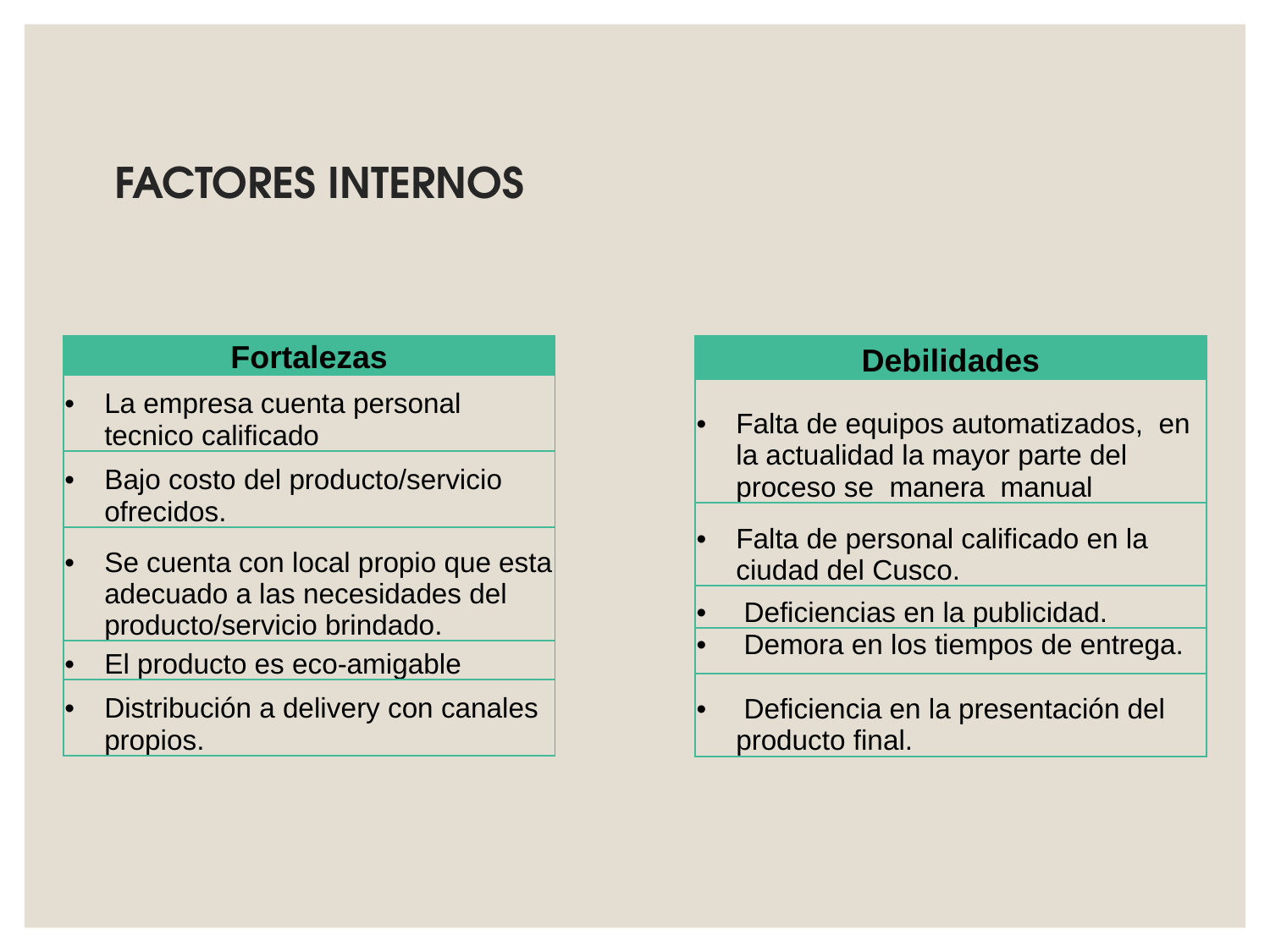

# FACTORES INTERNOS
| Debilidades |
| --- |
| Falta de equipos automatizados, en la actualidad la mayor parte del proceso se manera manual |
| Falta de personal calificado en la ciudad del Cusco. |
| Deficiencias en la publicidad. |
| Demora en los tiempos de entrega. |
| Deficiencia en la presentación del producto final. |
| Fortalezas |
| --- |
| La empresa cuenta personal tecnico calificado |
| Bajo costo del producto/servicio ofrecidos. |
| Se cuenta con local propio que esta adecuado a las necesidades del producto/servicio brindado. |
| El producto es eco-amigable |
| Distribución a delivery con canales propios. |